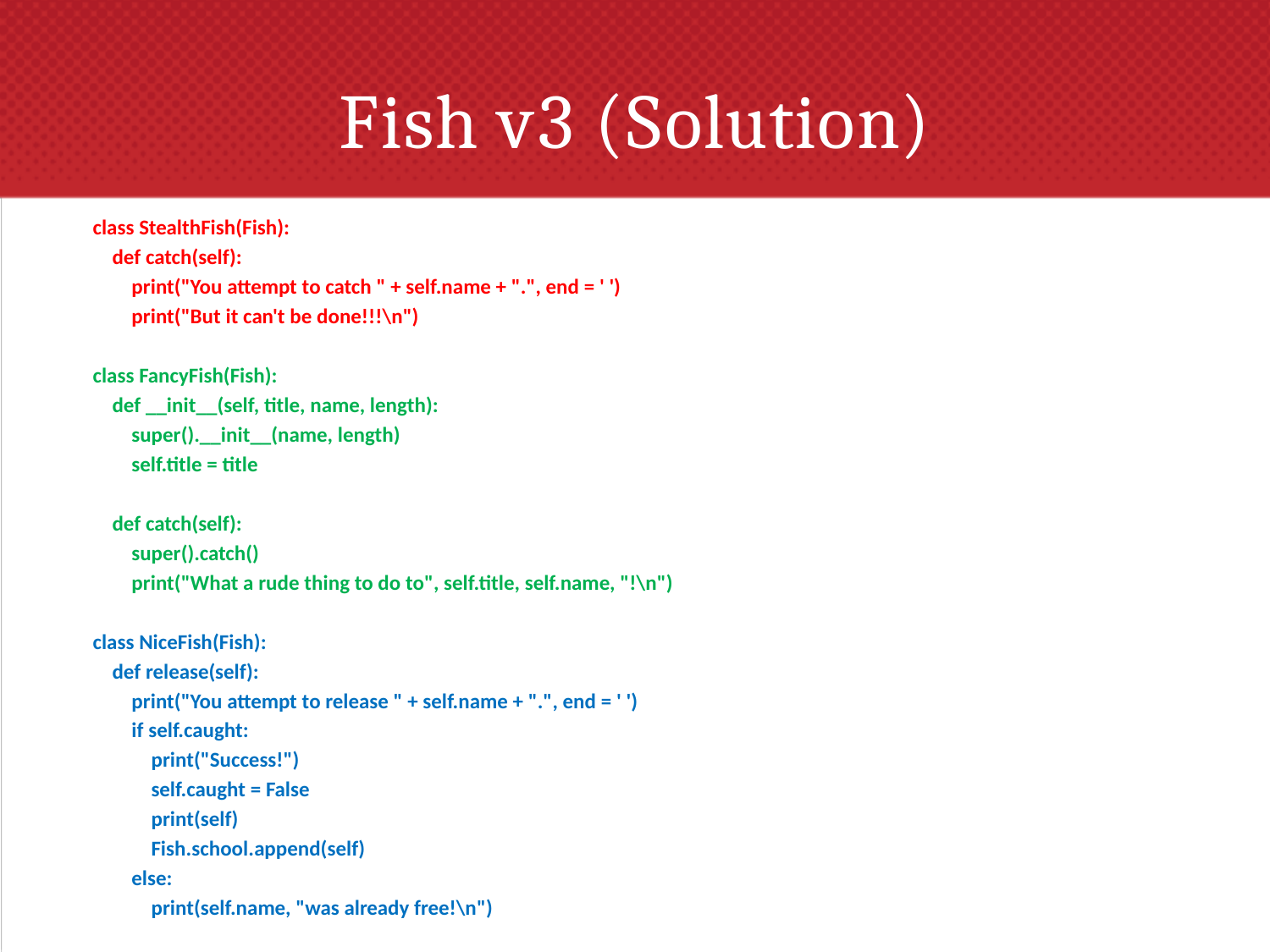

# Fish v3 (Solution)
class StealthFish(Fish):
    def catch(self):
        print("You attempt to catch " + self.name + ".", end = ' ')
        print("But it can't be done!!!\n")

class FancyFish(Fish):
    def __init__(self, title, name, length):
        super().__init__(name, length)
        self.title = title

    def catch(self):
        super().catch()
        print("What a rude thing to do to", self.title, self.name, "!\n")

class NiceFish(Fish):
    def release(self):
        print("You attempt to release " + self.name + ".", end = ' ')
        if self.caught:
            print("Success!")
            self.caught = False
            print(self)
            Fish.school.append(self)
        else:
            print(self.name, "was already free!\n")